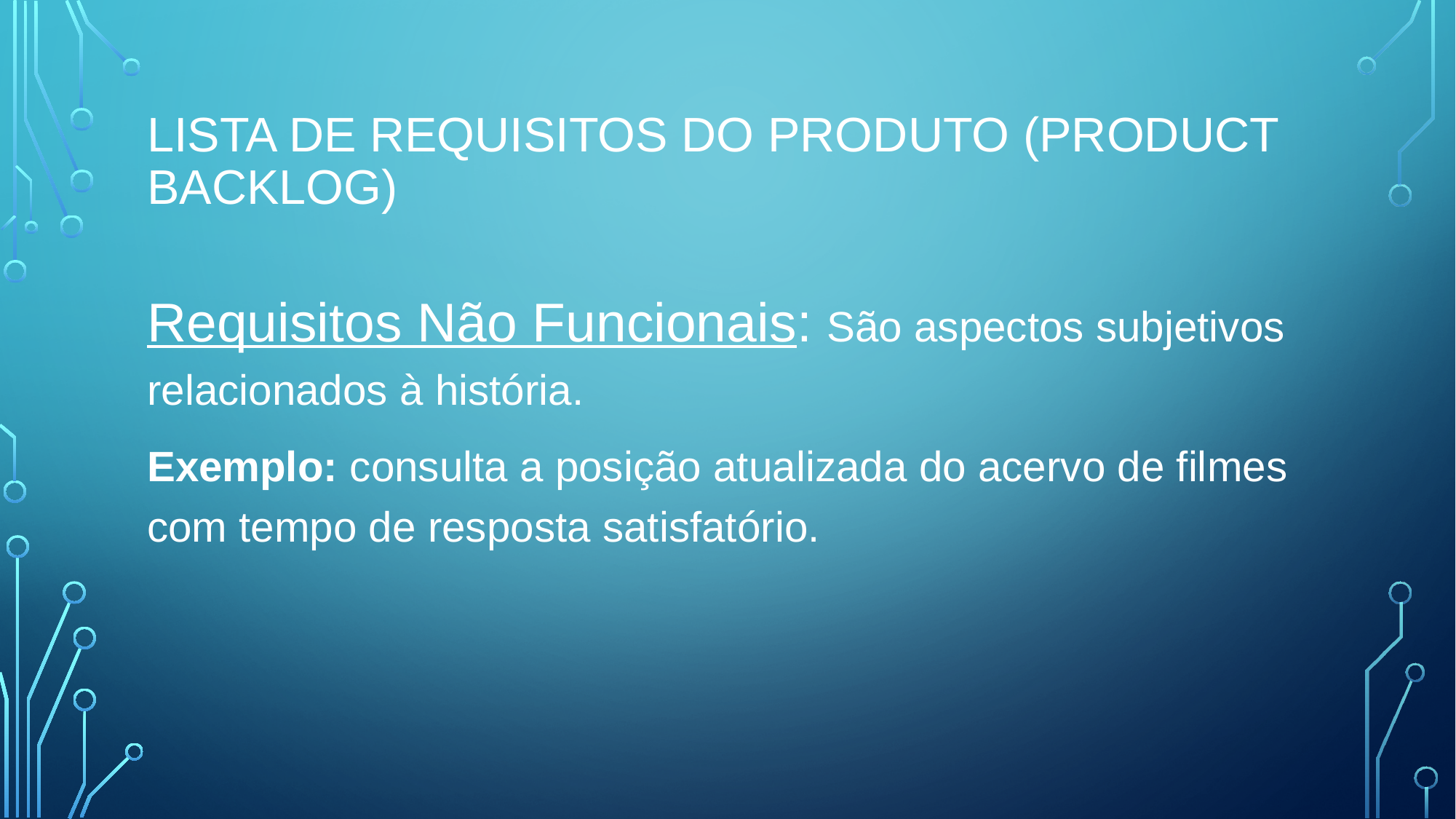

# Lista de Requisitos do Produto (Product backlog)
Requisitos Não Funcionais: São aspectos subjetivos relacionados à história.
Exemplo: consulta a posição atualizada do acervo de filmes com tempo de resposta satisfatório.